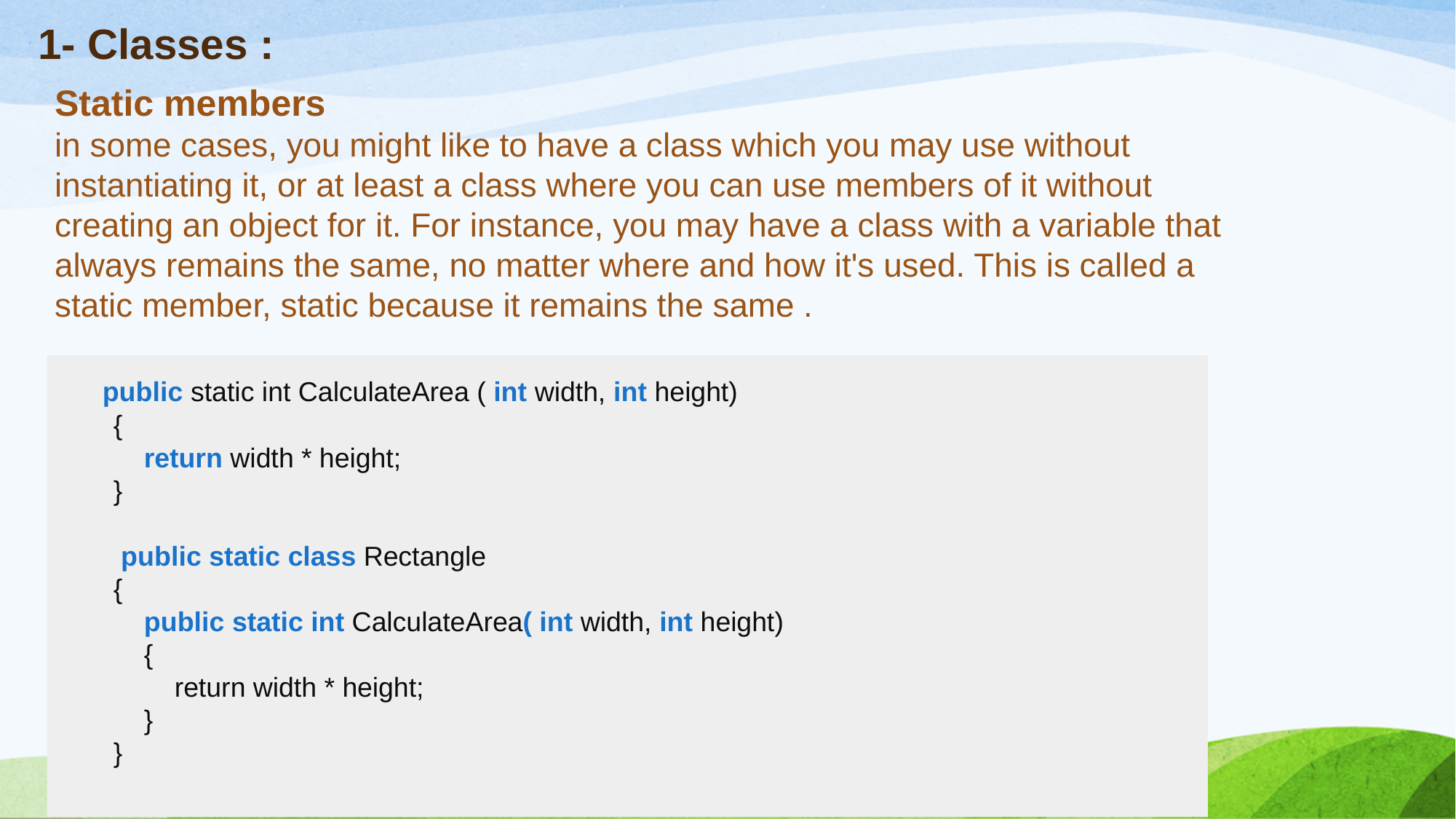

# 1- Classes :
Static members
in some cases, you might like to have a class which you may use without instantiating it, or at least a class where you can use members of it without creating an object for it. For instance, you may have a class with a variable that always remains the same, no matter where and how it's used. This is called a static member, static because it remains the same .

      public static int CalculateArea ( int width, int height)
        {
            return width * height;
        }

         public static class Rectangle
        {
            public static int CalculateArea( int width, int height)
            {
                return width * height;
            }
        }